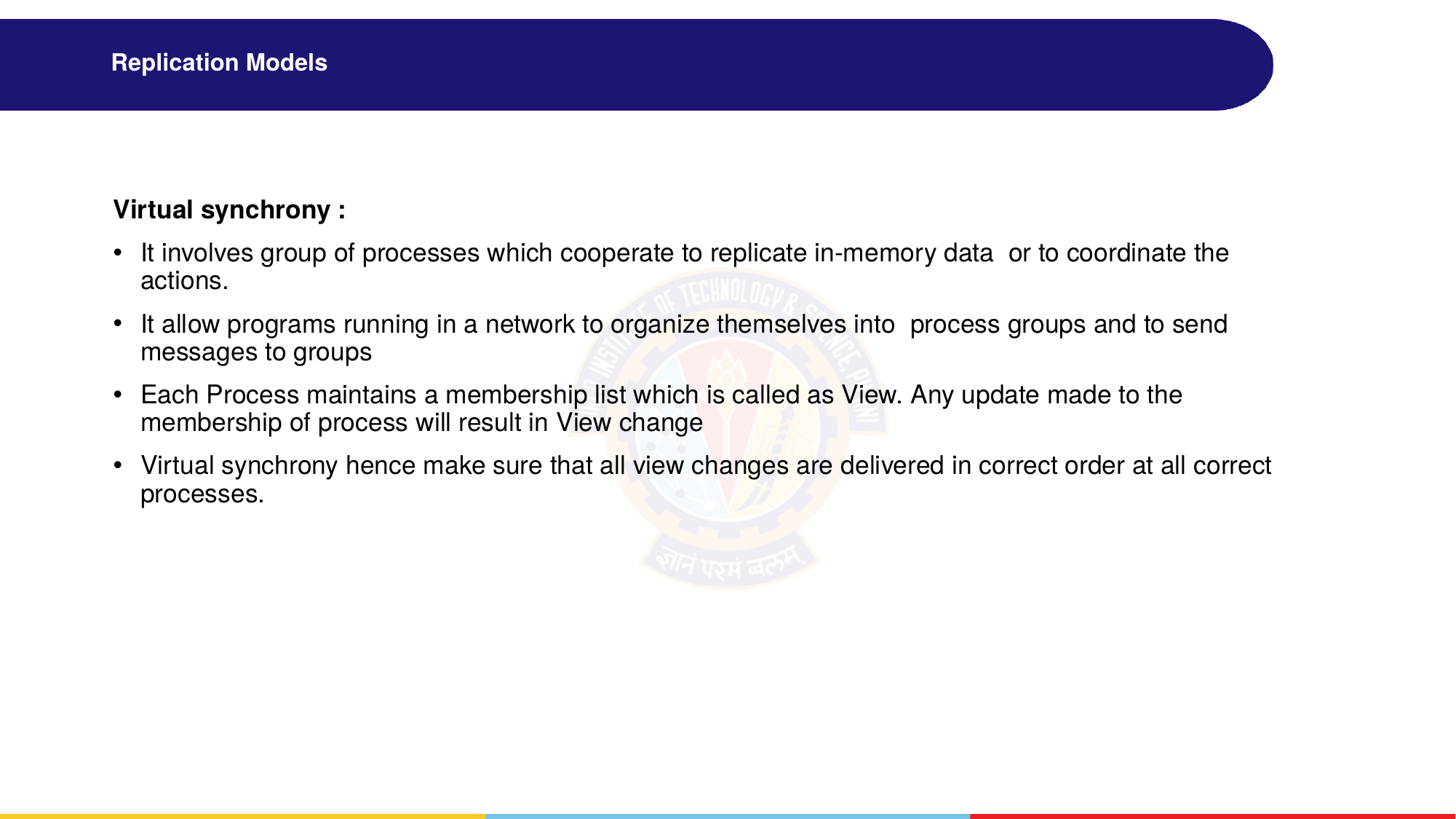

# Replication Models
Virtual synchrony :
It involves group of processes which cooperate to replicate in-memory data  or to coordinate the actions.
It allow programs running in a network to organize themselves into  process groups and to send messages to groups
Each Process maintains a membership list which is called as View. Any update made to the membership of process will result in View change
Virtual synchrony hence make sure that all view changes are delivered in correct order at all correct processes.